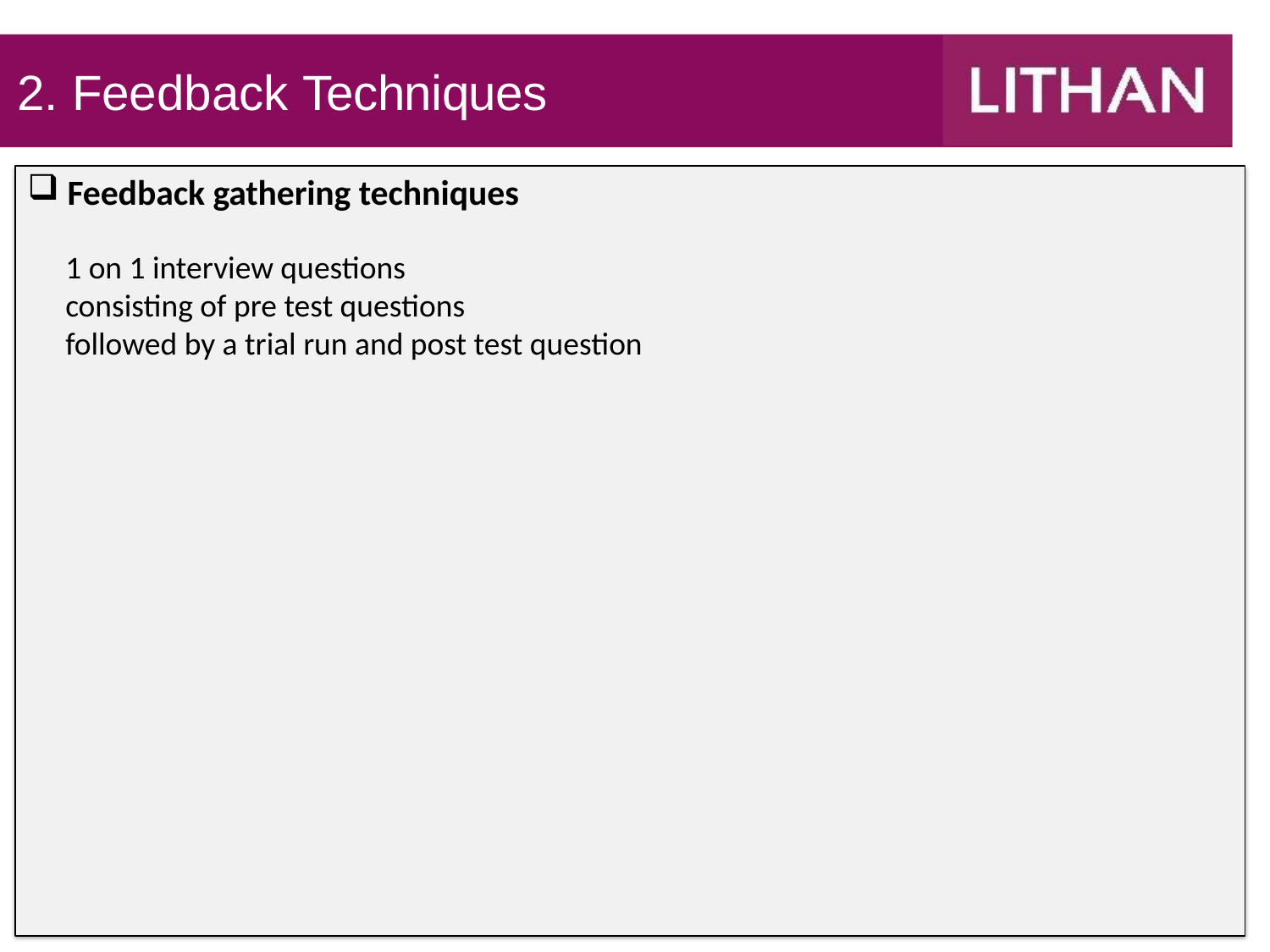

# 2. Feedback Techniques

Feedback gathering techniques
1 on 1 interview questions
consisting of pre test questions
followed by a trial run and post test question